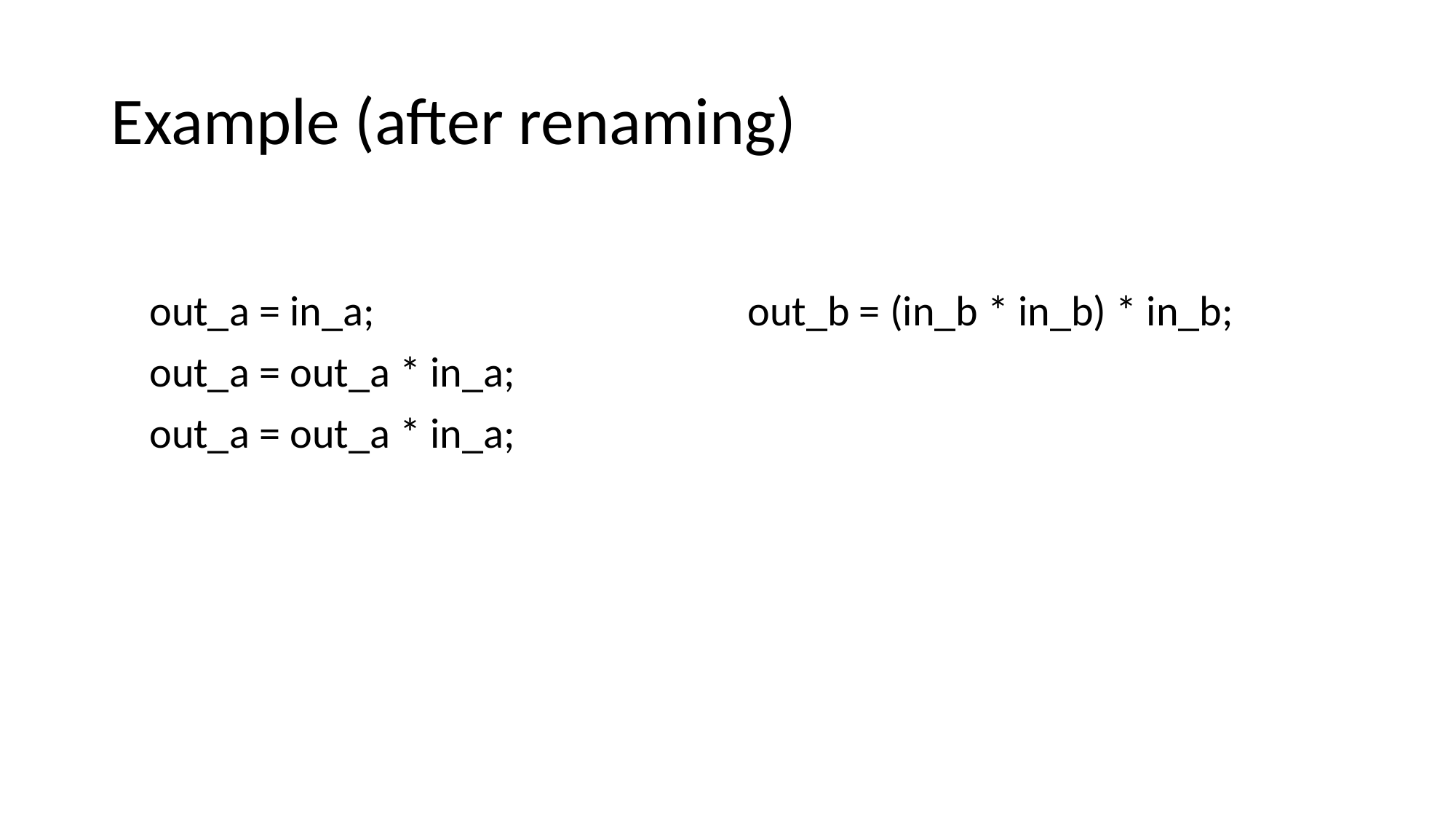

# Example (after renaming)

    out_a = in_a;
    out_a = out_a * in_a;
    out_a = out_a * in_a;

out_b = (in_b * in_b) * in_b;